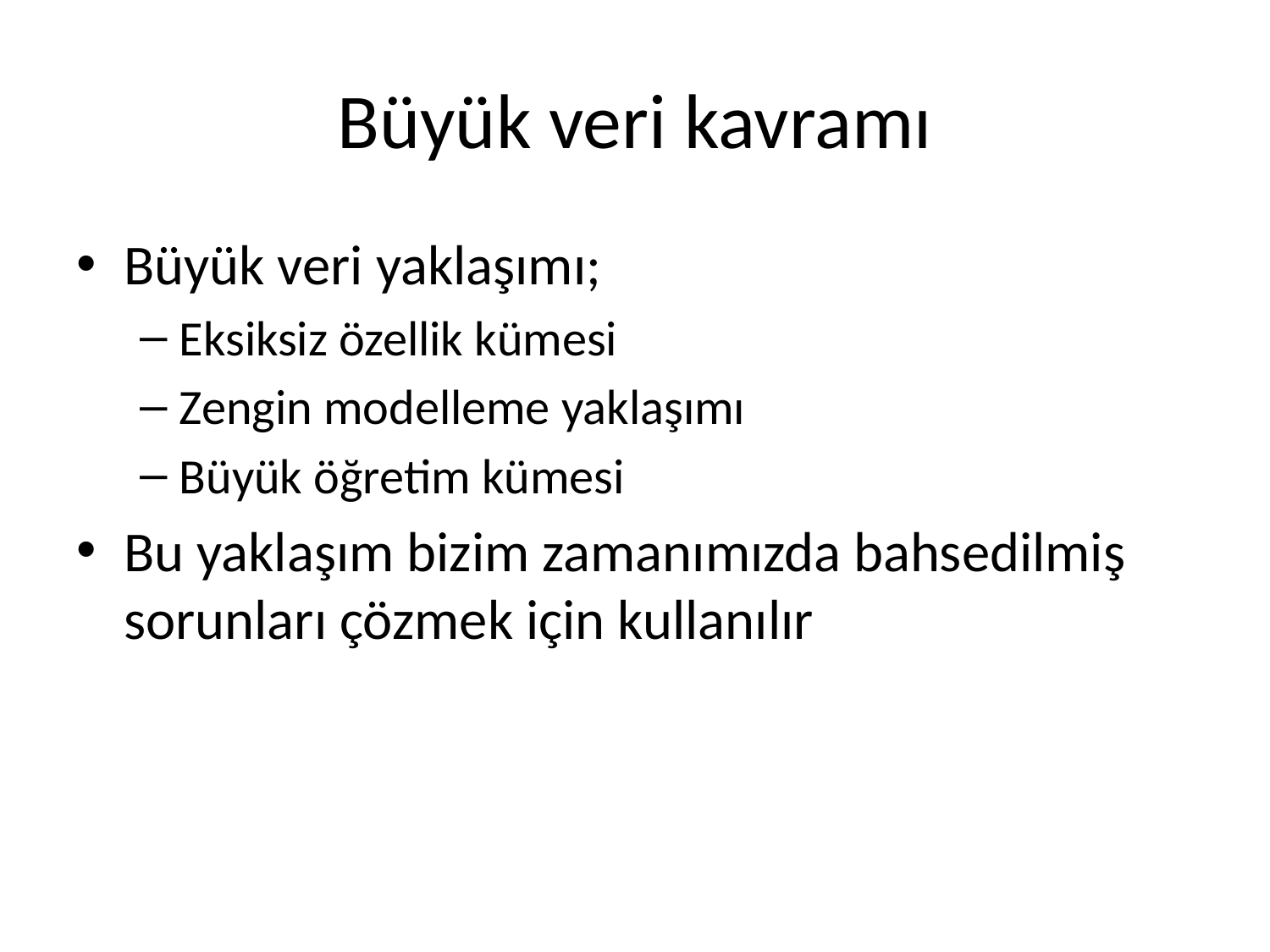

# Büyük veri kavramı
Büyük veri yaklaşımı;
Eksiksiz özellik kümesi
Zengin modelleme yaklaşımı
Büyük öğretim kümesi
Bu yaklaşım bizim zamanımızda bahsedilmiş sorunları çözmek için kullanılır